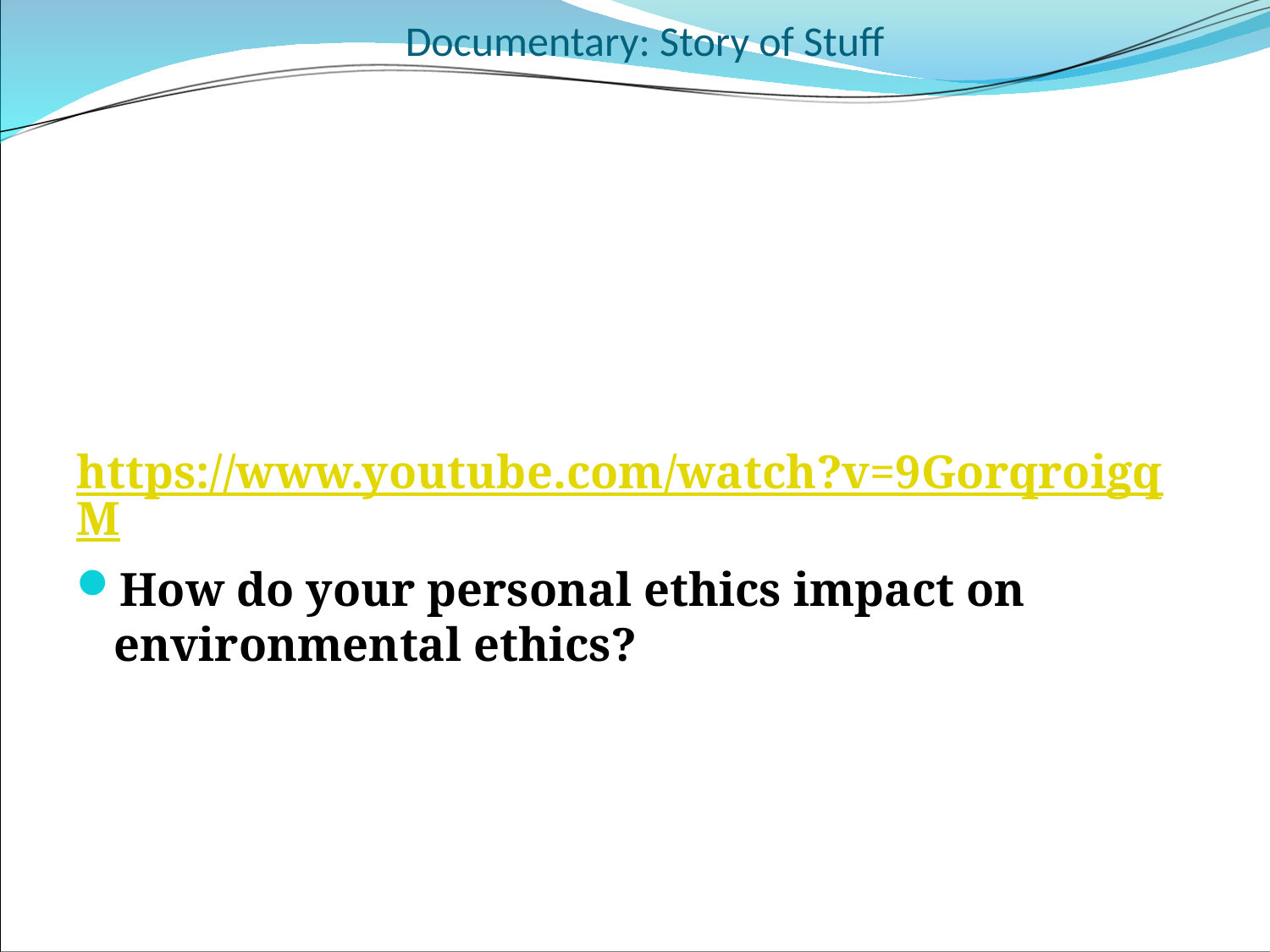

Documentary: Story of Stuff

https://www.youtube.com/watch?v=9GorqroigqM
How do your personal ethics impact on environmental ethics?